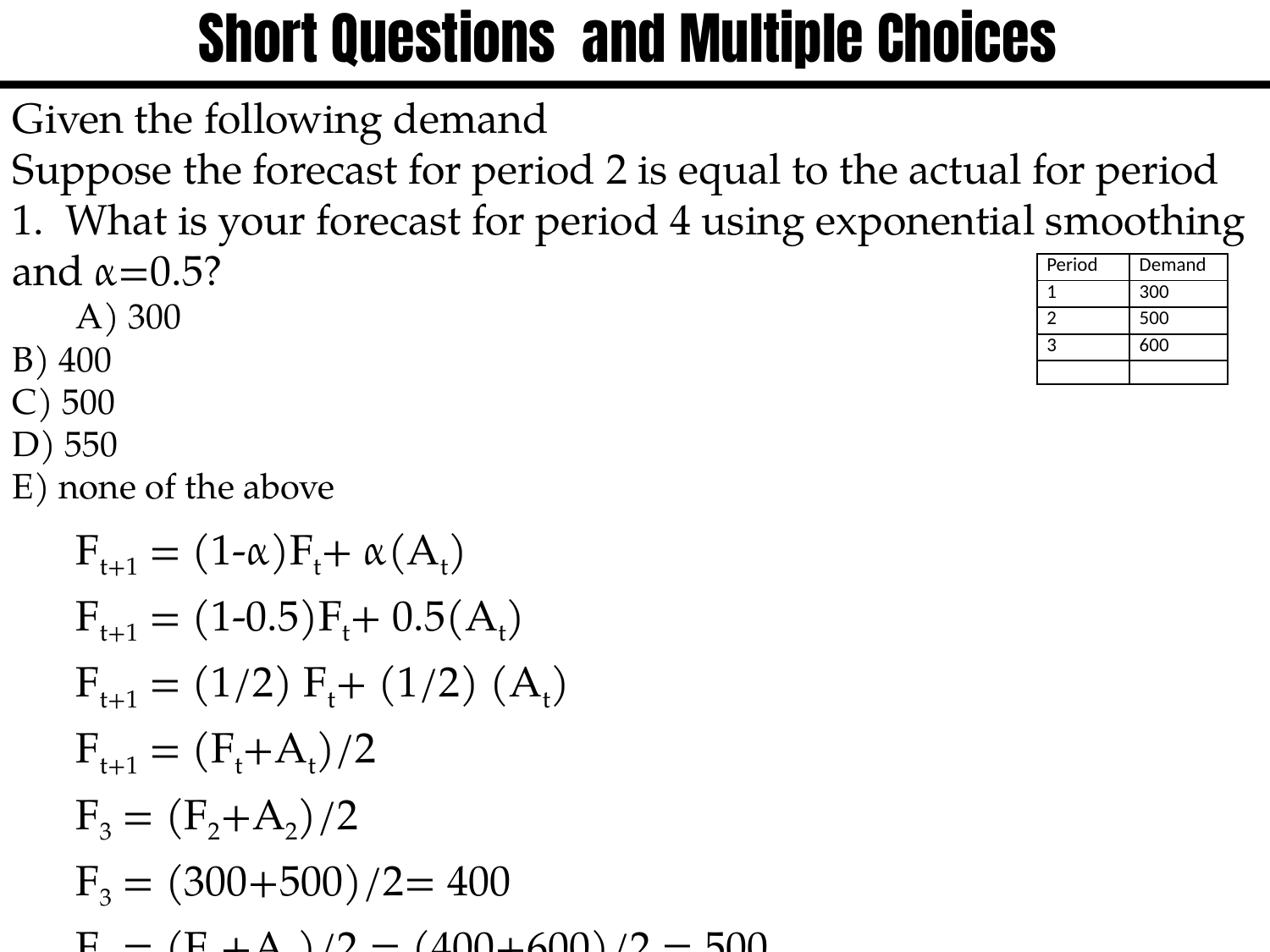

Short Questions  and Multiple Choices

Given the following demand
Suppose the forecast for period 2 is equal to the actual for period 1.  What is your forecast for period 4 using exponential smoothing and α=0.5?
A) 300
B) 400
C) 500
D) 550
E) none of the above
| Period | Demand |
| --- | --- |
| 1 | 300 |
| 2 | 500 |
| 3 | 600 |
|  |  |
Ft+1 = (1-α)Ft+ α(At)
Ft+1 = (1-0.5)Ft+ 0.5(At)
Ft+1 = (1/2) Ft+ (1/2) (At)
Ft+1 = (Ft+At)/2
F3 = (F2+A2)/2
F3 = (300+500)/2= 400
F4 = (F3+A3)/2 = (400+600)/2 = 500